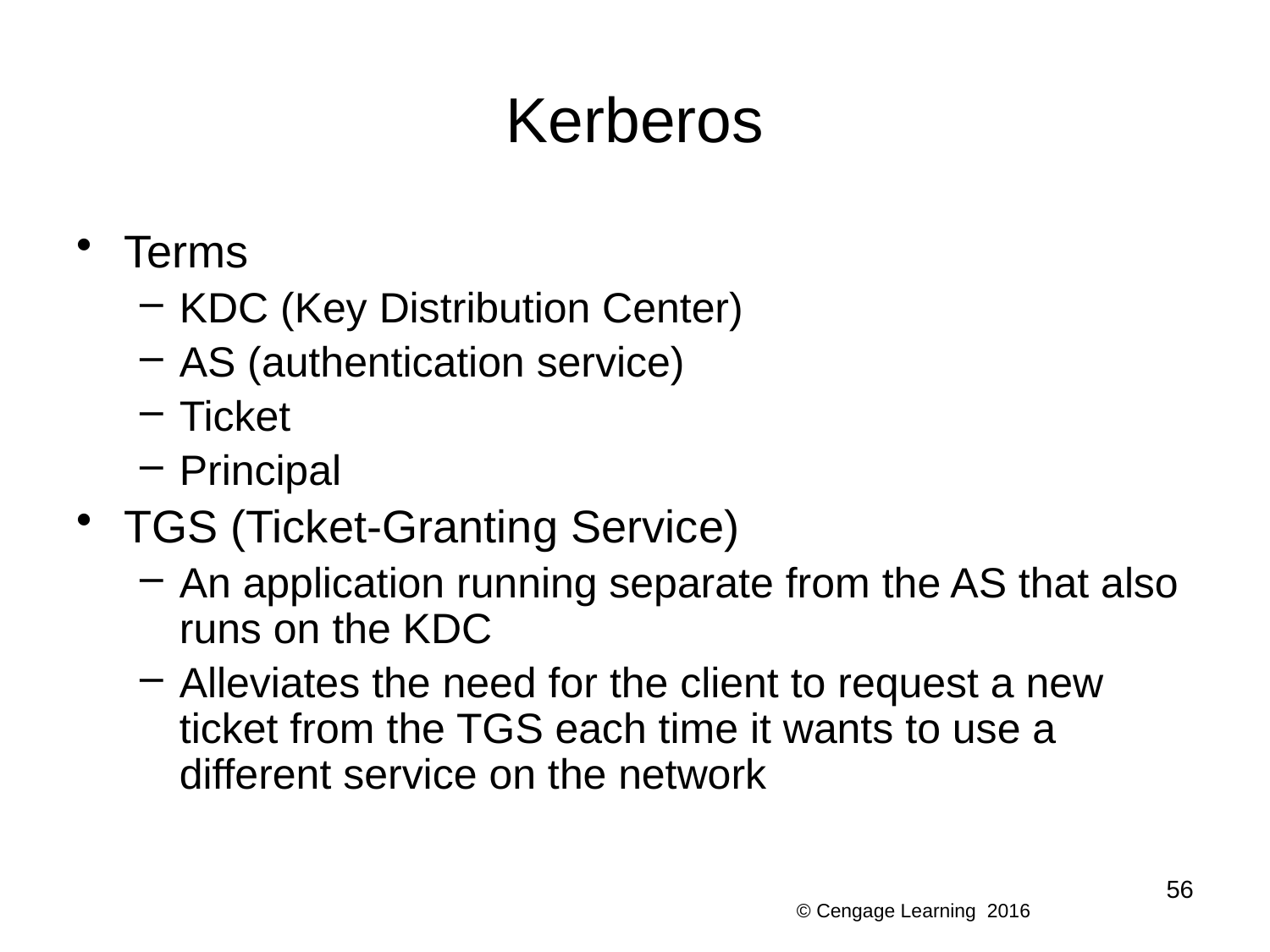

# Kerberos
Terms
KDC (Key Distribution Center)
AS (authentication service)
Ticket
Principal
TGS (Ticket-Granting Service)
An application running separate from the AS that also runs on the KDC
Alleviates the need for the client to request a new ticket from the TGS each time it wants to use a different service on the network

56